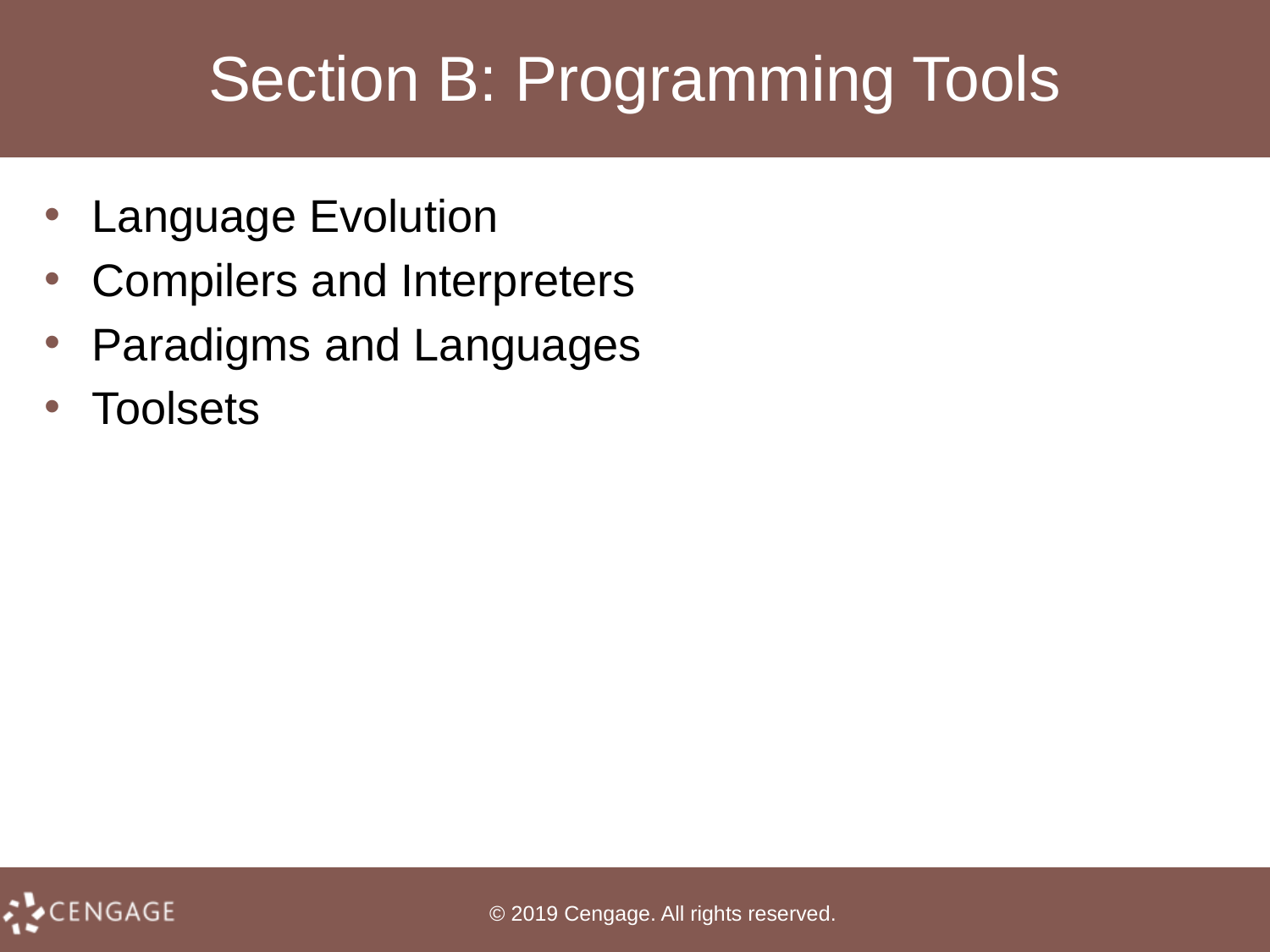

# Section B: Programming Tools
Language Evolution
Compilers and Interpreters
Paradigms and Languages
Toolsets